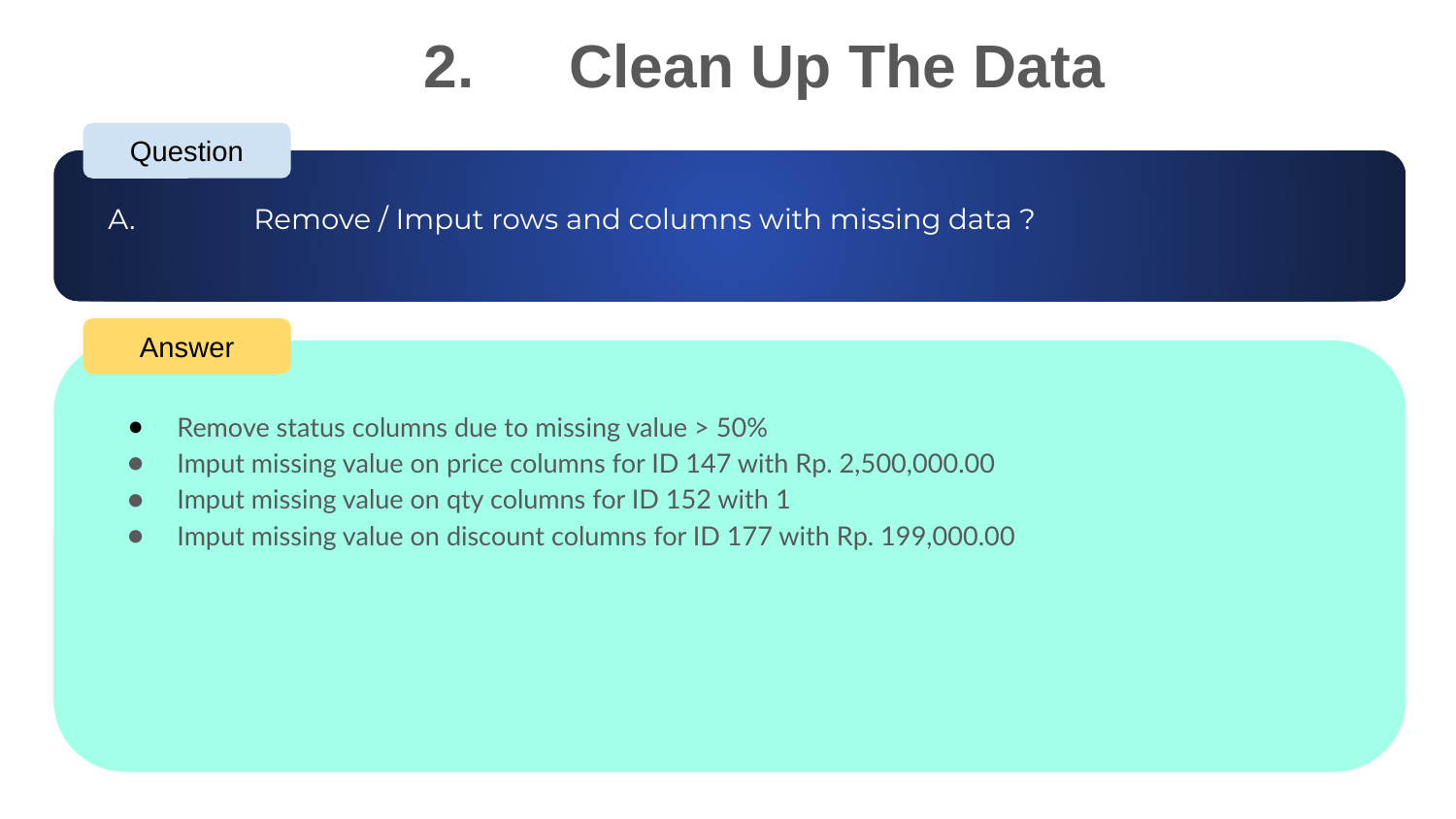

2.	Clean Up The Data
Question

A.	Remove / Imput rows and columns with missing data ?
Answer

Remove status columns due to missing value > 50%
Imput missing value on price columns for ID 147 with Rp. 2,500,000.00
Imput missing value on qty columns for ID 152 with 1
Imput missing value on discount columns for ID 177 with Rp. 199,000.00